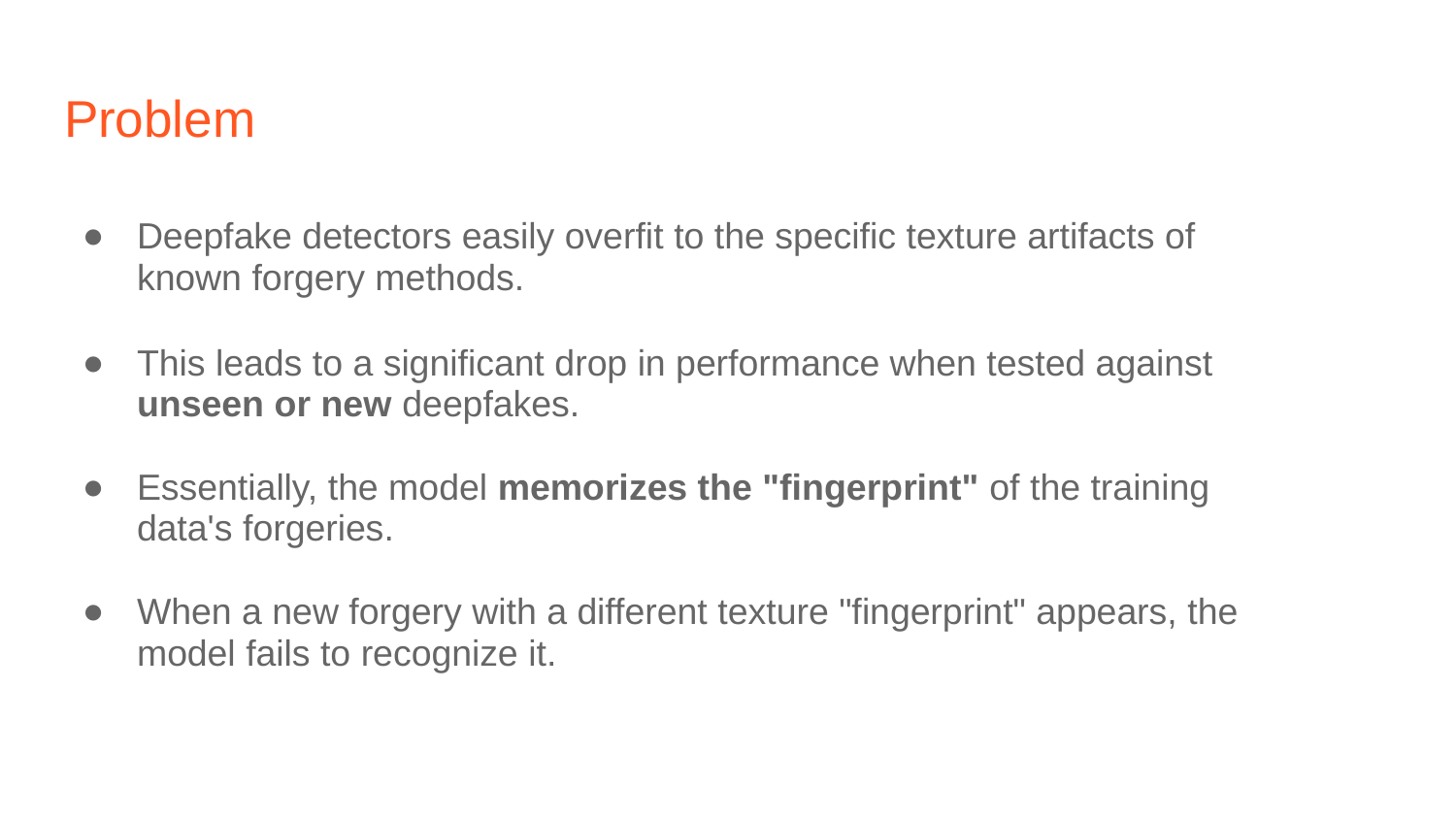

# Problem
Deepfake detectors easily overfit to the specific texture artifacts of known forgery methods.
This leads to a significant drop in performance when tested against unseen or new deepfakes.
Essentially, the model memorizes the "fingerprint" of the training data's forgeries.
When a new forgery with a different texture "fingerprint" appears, the model fails to recognize it.